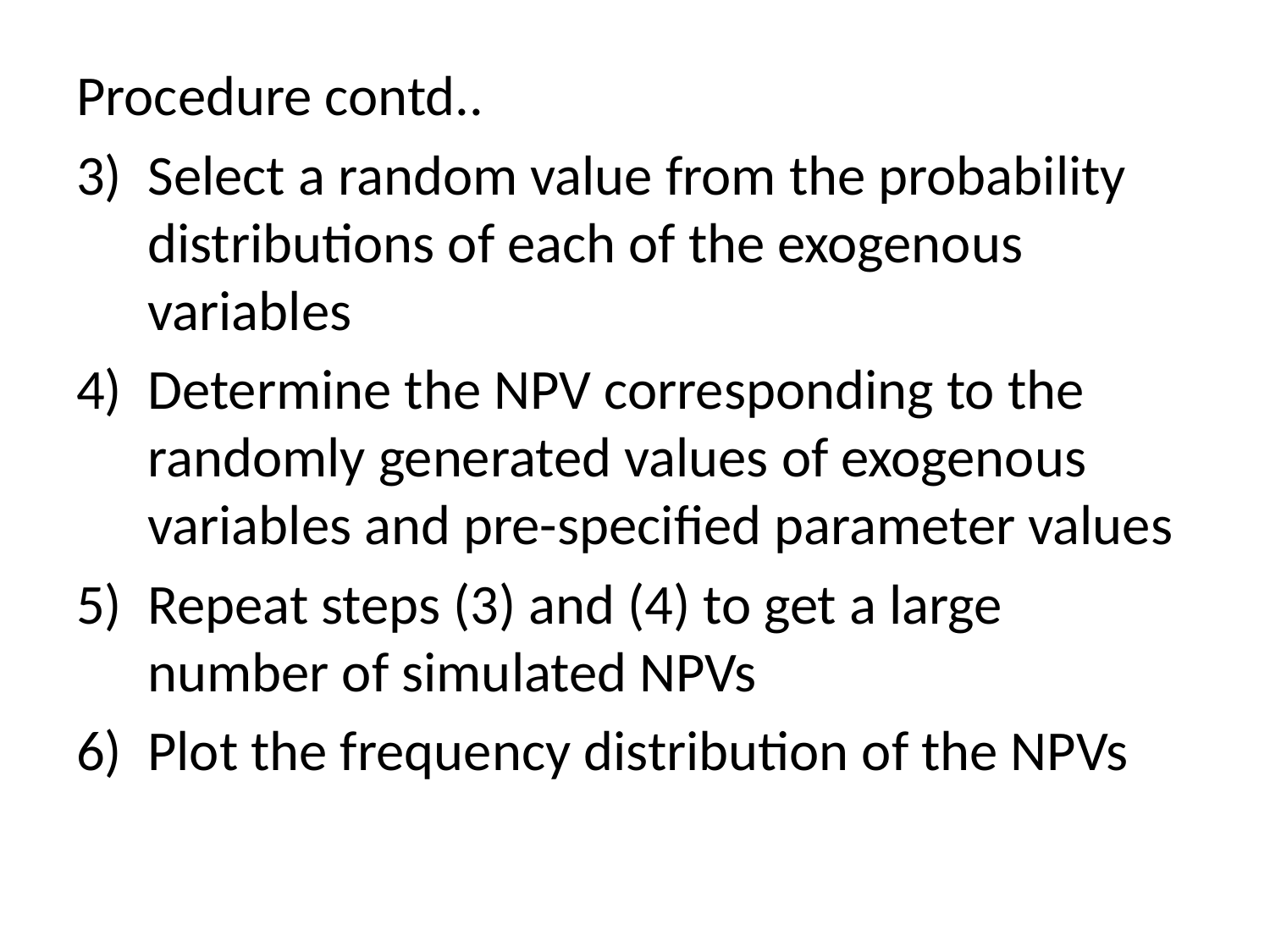

Procedure contd..
Select a random value from the probability distributions of each of the exogenous variables
Determine the NPV corresponding to the randomly generated values of exogenous variables and pre-specified parameter values
Repeat steps (3) and (4) to get a large number of simulated NPVs
Plot the frequency distribution of the NPVs